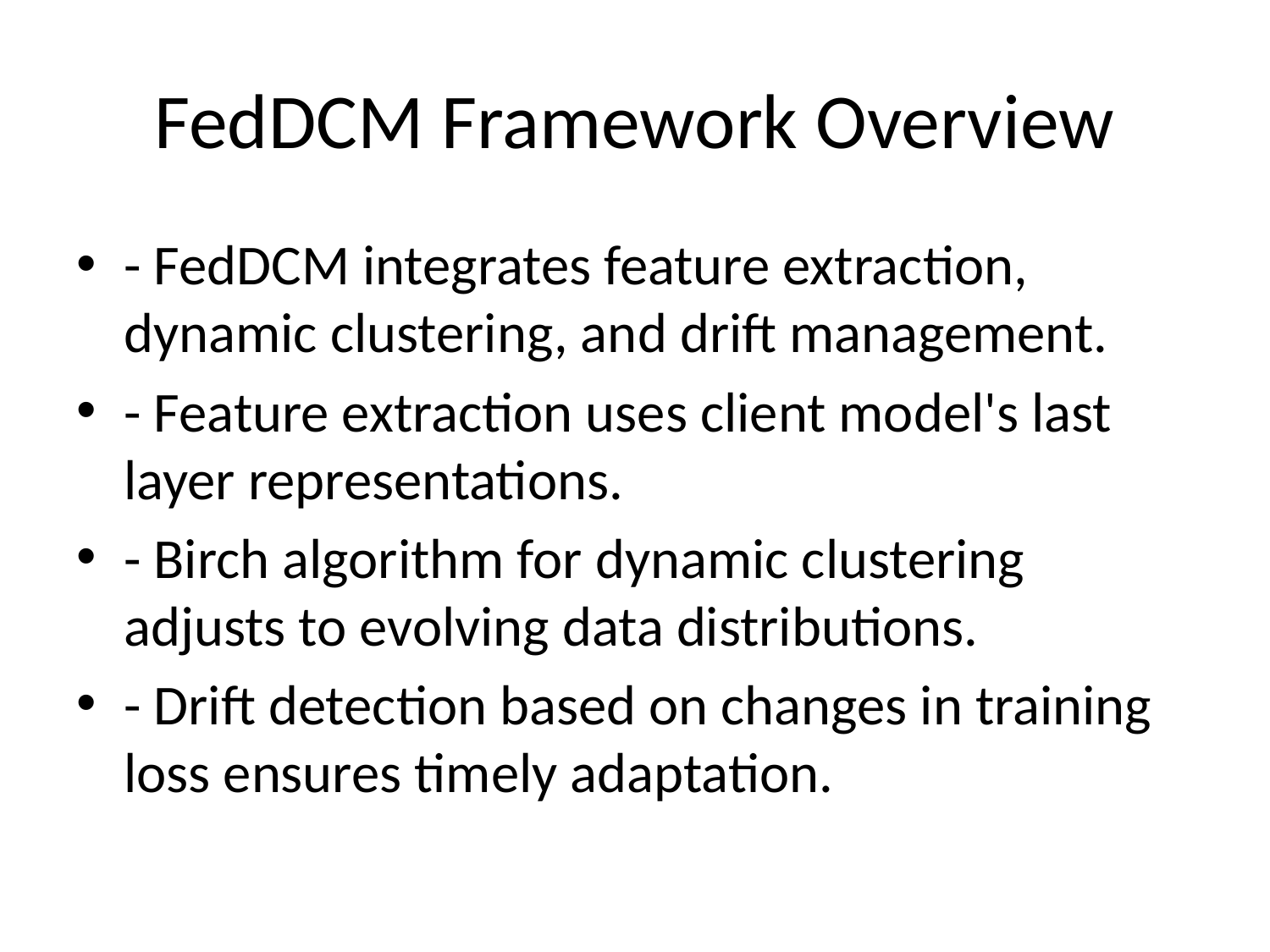

# FedDCM Framework Overview
- FedDCM integrates feature extraction, dynamic clustering, and drift management.
- Feature extraction uses client model's last layer representations.
- Birch algorithm for dynamic clustering adjusts to evolving data distributions.
- Drift detection based on changes in training loss ensures timely adaptation.